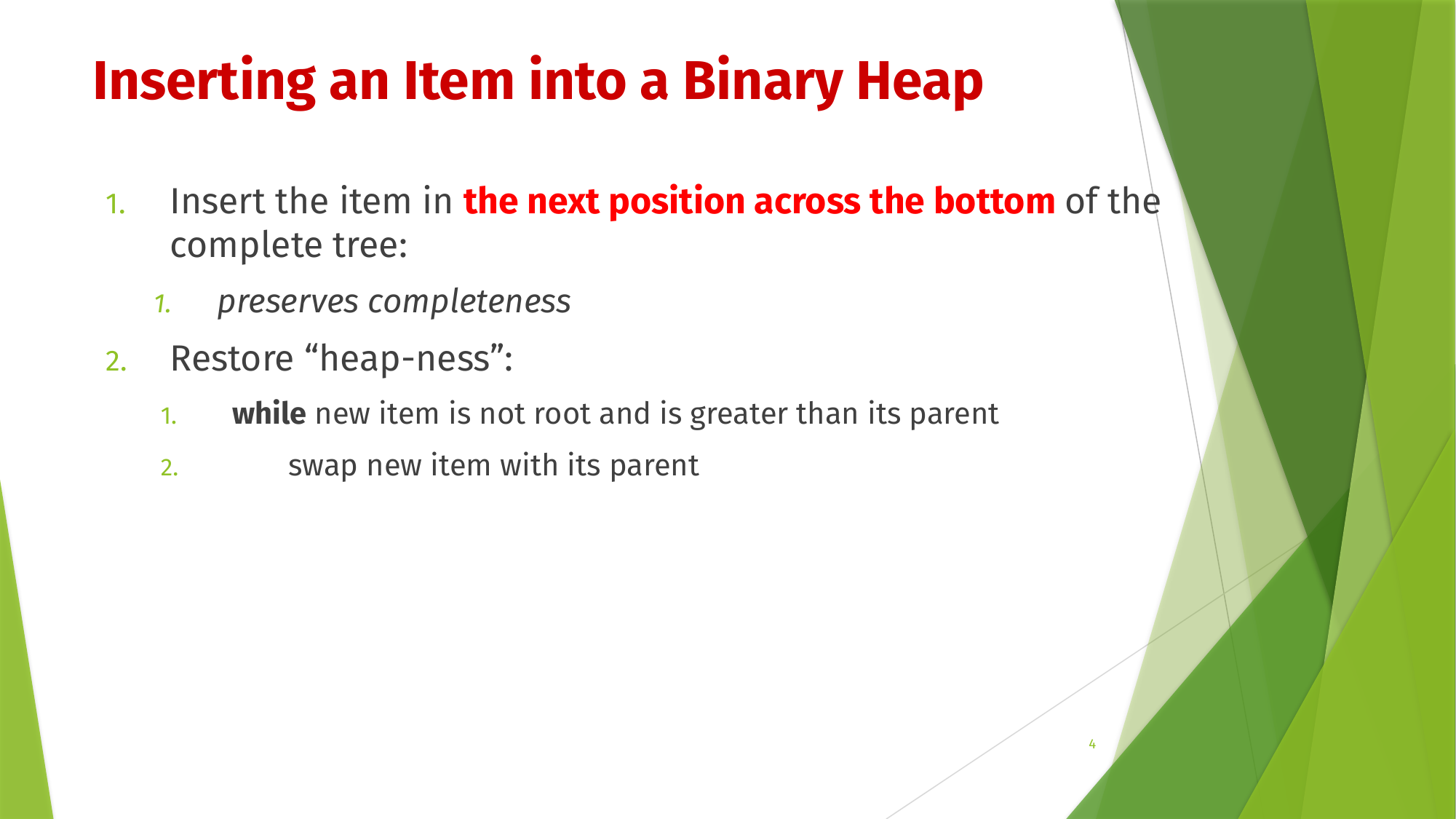

# Inserting an Item into a Binary Heap
Insert the item in the next position across the bottom of the complete tree:
preserves completeness
Restore “heap-ness”:
 while new item is not root and is greater than its parent
        swap new item with its parent
4